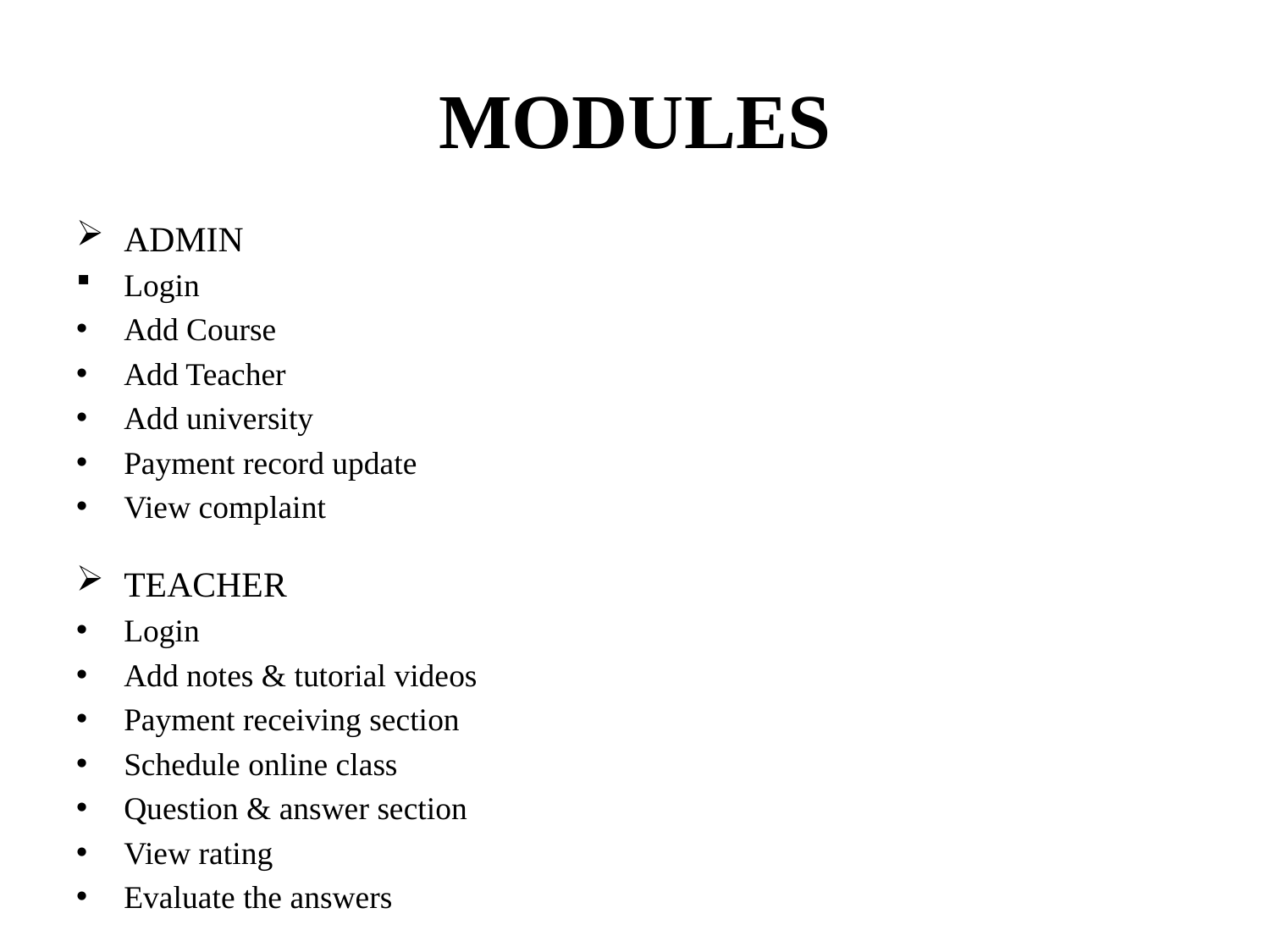

# MODULES
ADMIN
Login
Add Course
Add Teacher
Add university
Payment record update
View complaint

TEACHER
Login
Add notes & tutorial videos
Payment receiving section
Schedule online class
Question & answer section
View rating
Evaluate the answers